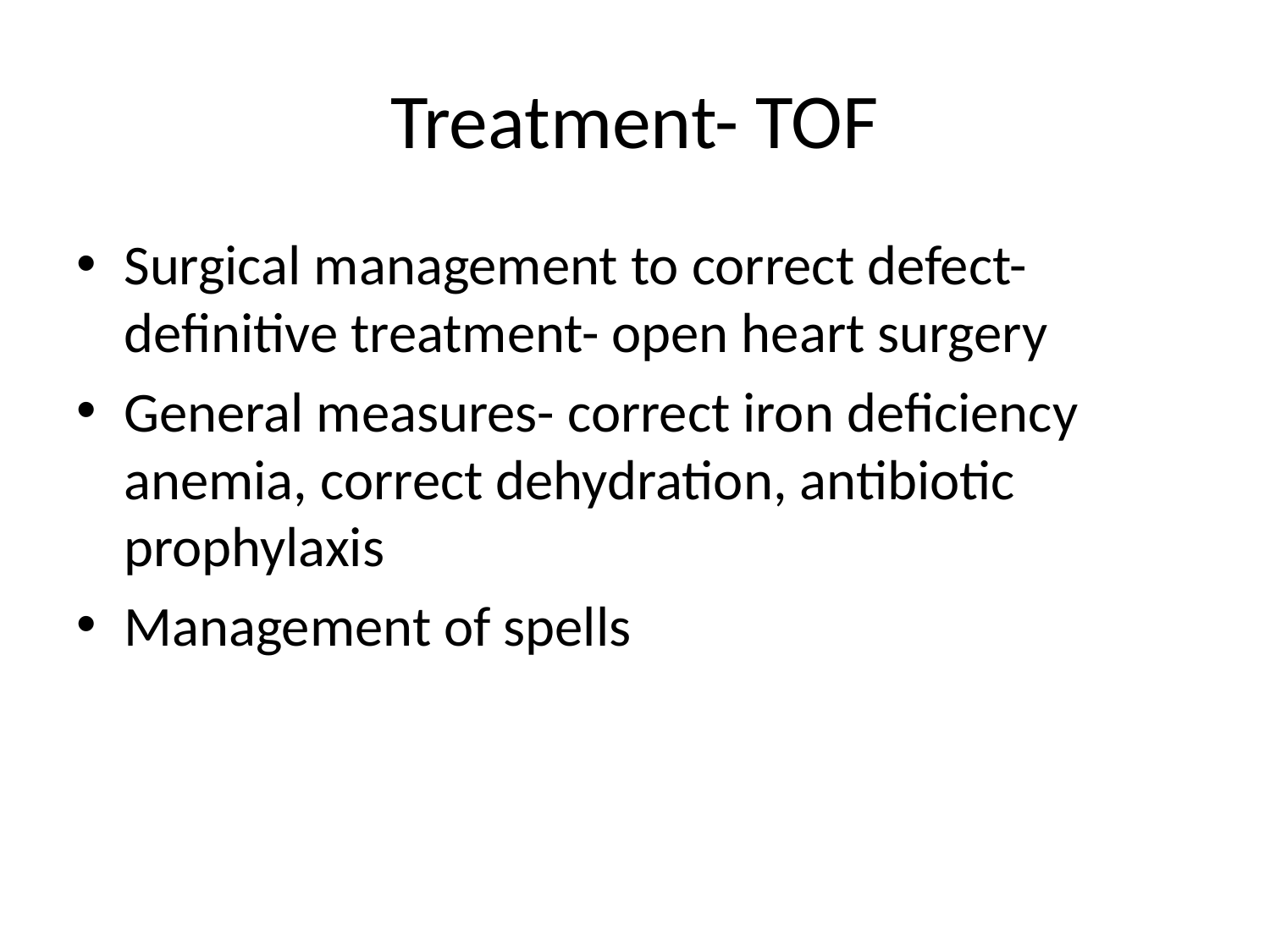

# Treatment- TOF
Surgical management to correct defect- definitive treatment- open heart surgery
General measures- correct iron deficiency anemia, correct dehydration, antibiotic prophylaxis
Management of spells